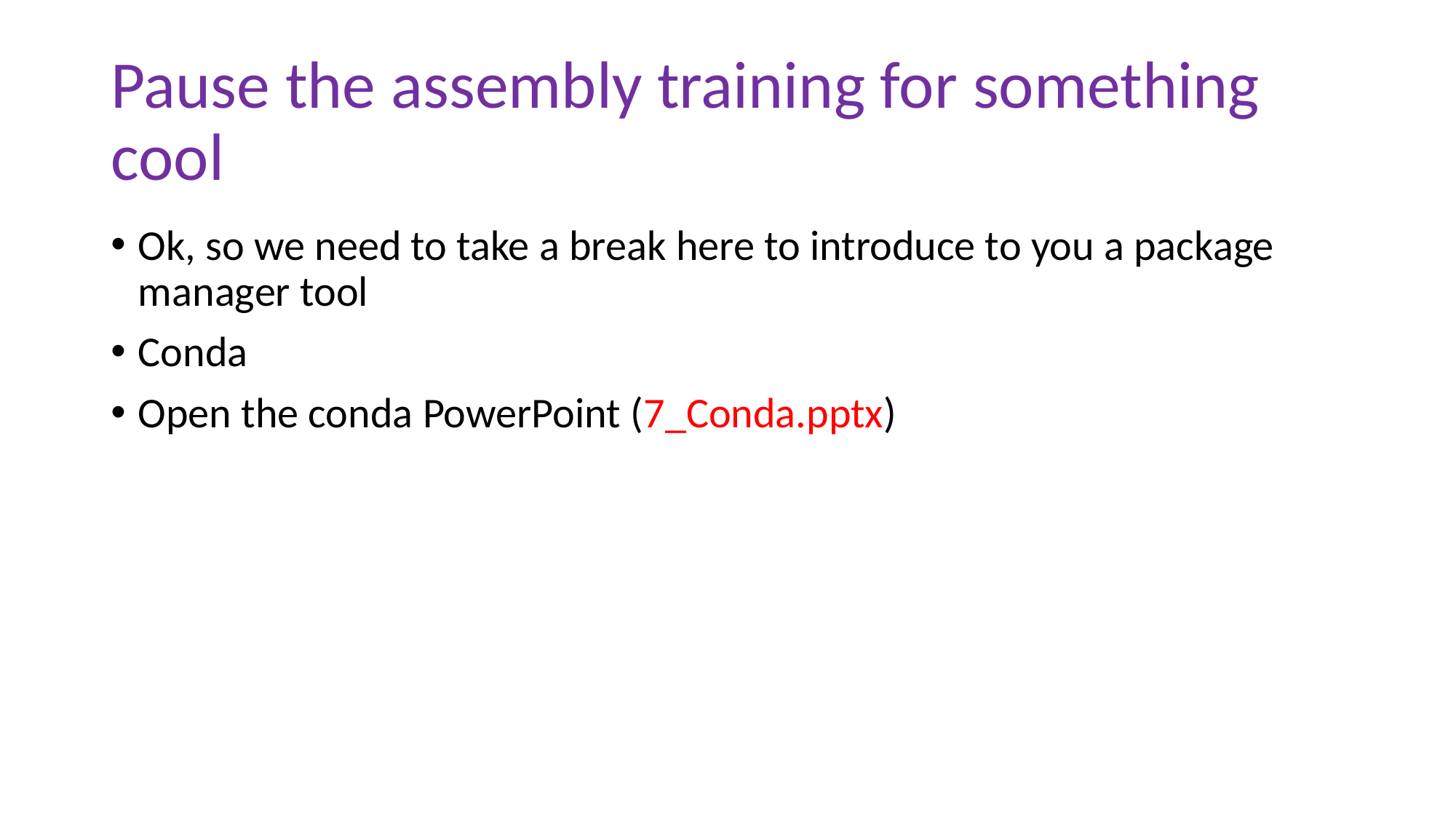

# Pause the assembly training for something cool
Ok, so we need to take a break here to introduce to you a package manager tool
Conda
Open the conda PowerPoint (7_Conda.pptx)